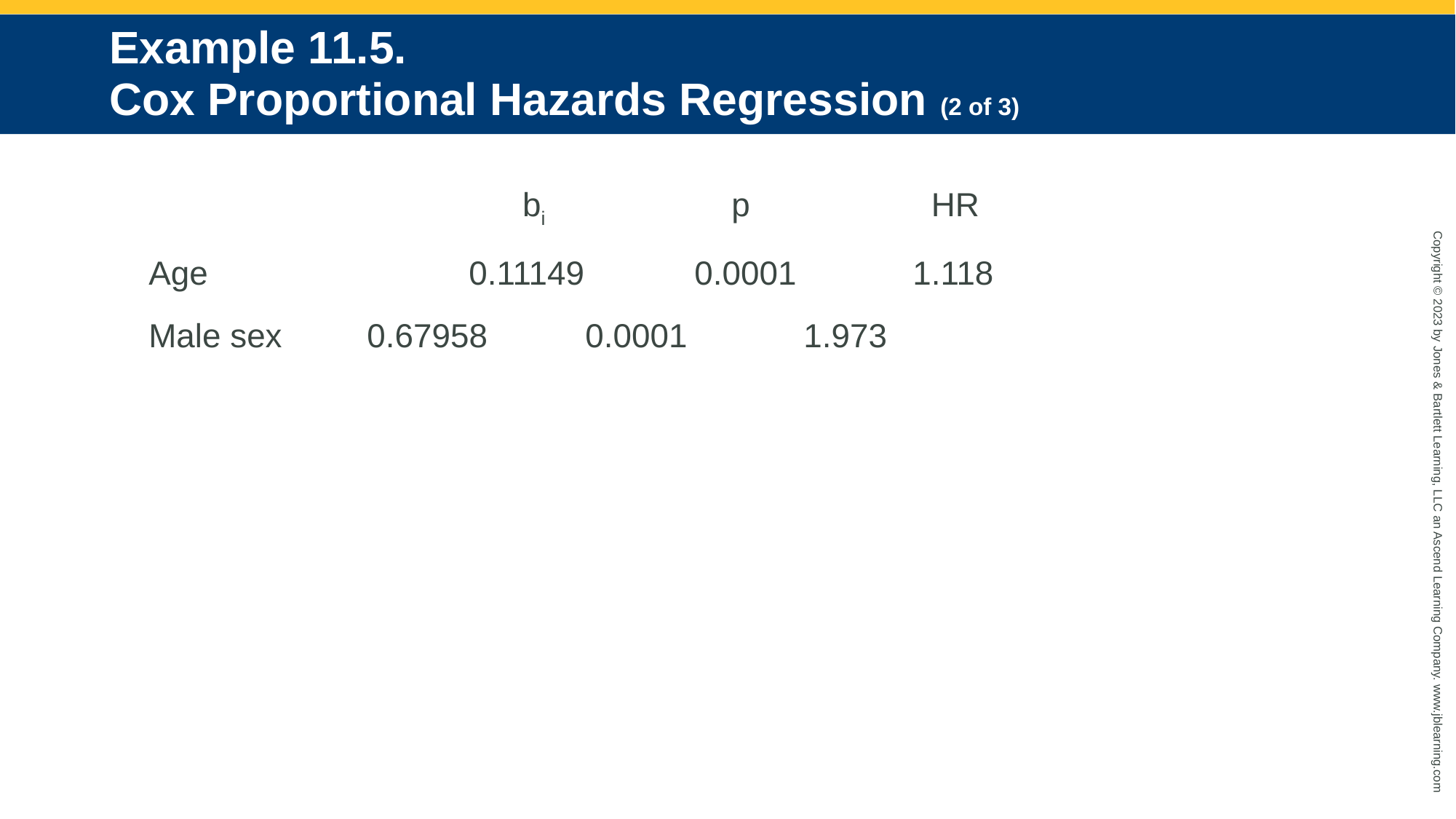

# Example 11.5. Cox Proportional Hazards Regression (2 of 3)
				     bi	    	    p		  HR
	Age		           0.11149  	0.0001 	1.118
	Male sex        	0.67958	0.0001 	1.973